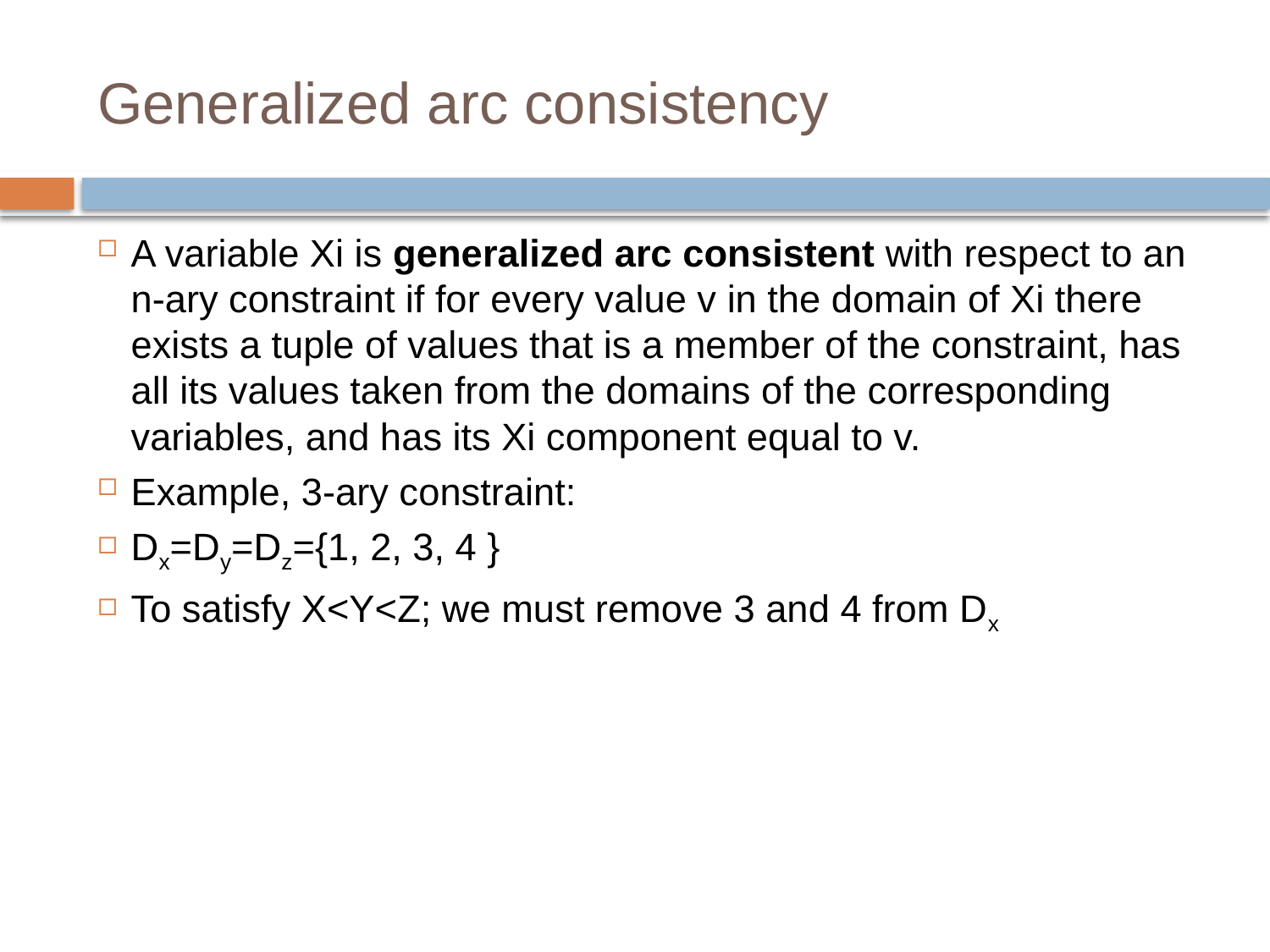

# Generalized arc consistency
A variable Xi is generalized arc consistent with respect to an n-ary constraint if for every value v in the domain of Xi there exists a tuple of values that is a member of the constraint, has all its values taken from the domains of the corresponding variables, and has its Xi component equal to v.
Example, 3-ary constraint:
Dx=Dy=Dz={1, 2, 3, 4 }
To satisfy X<Y<Z; we must remove 3 and 4 from Dx